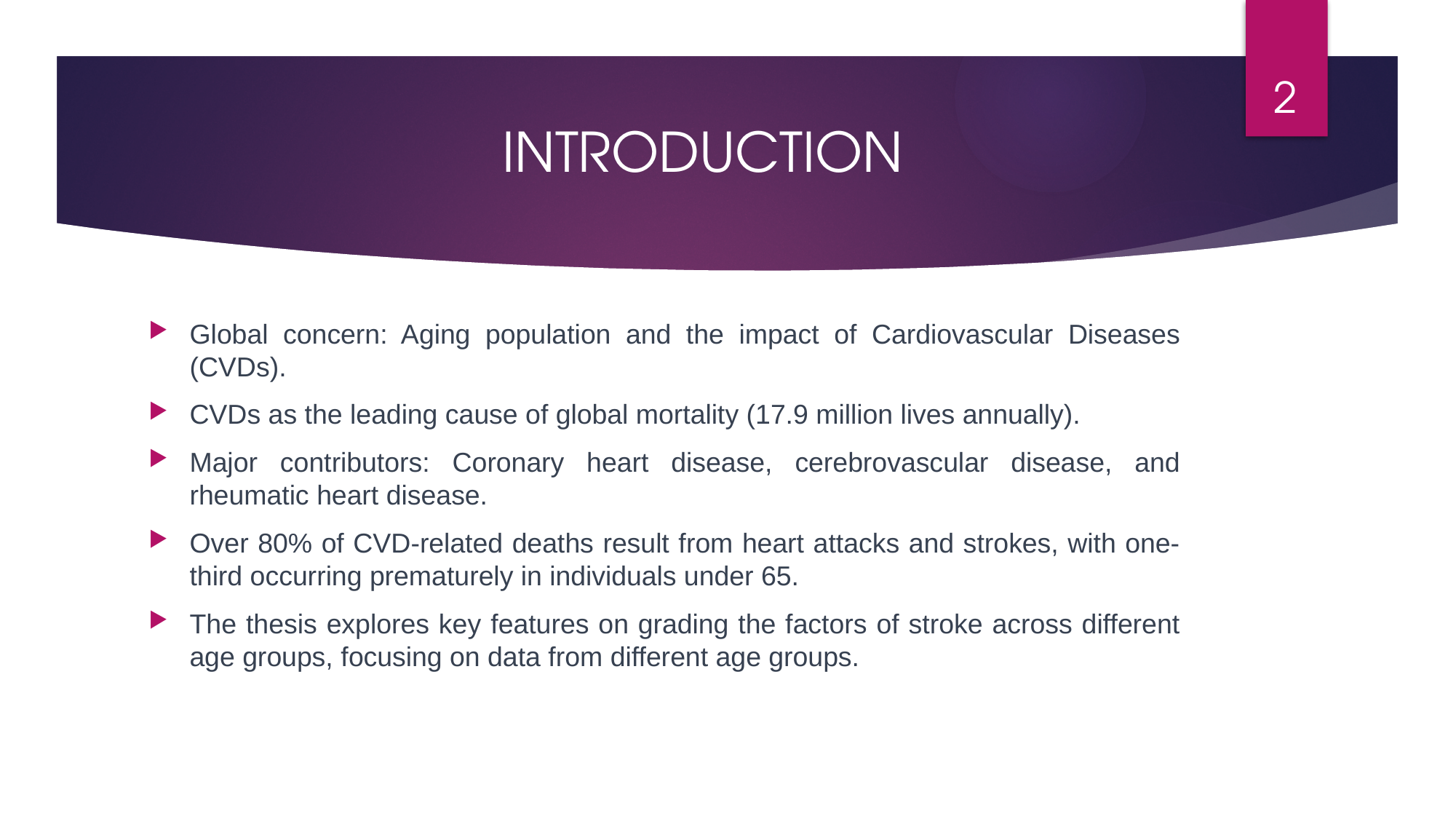

2
# INTRODUCTION
Global concern: Aging population and the impact of Cardiovascular Diseases (CVDs).
CVDs as the leading cause of global mortality (17.9 million lives annually).
Major contributors: Coronary heart disease, cerebrovascular disease, and rheumatic heart disease.
Over 80% of CVD-related deaths result from heart attacks and strokes, with one-third occurring prematurely in individuals under 65.
The thesis explores key features on grading the factors of stroke across different age groups, focusing on data from different age groups.